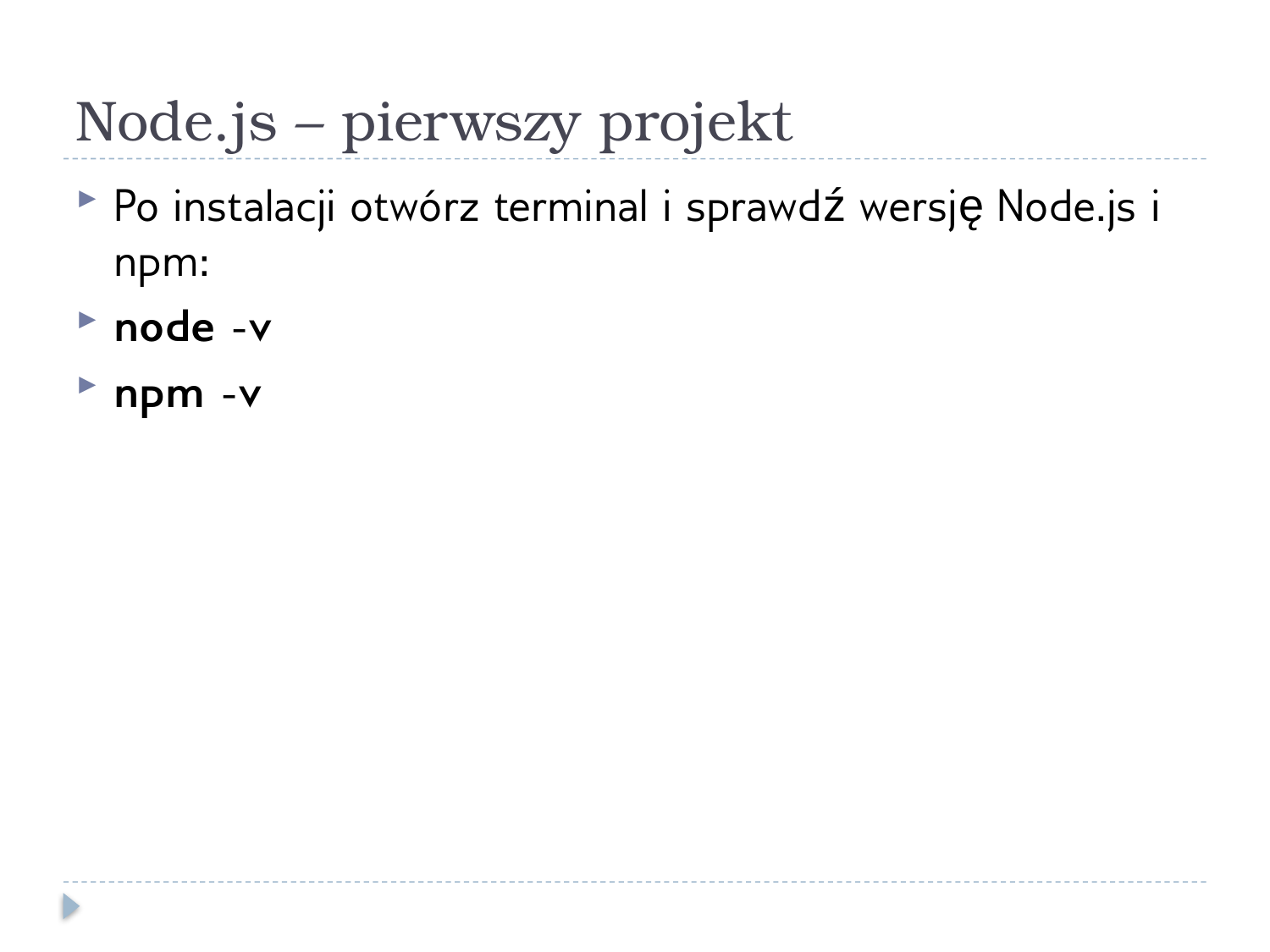

# Node.js – pierwszy projekt
Po instalacji otwórz terminal i sprawdź wersję Node.js i npm:
node -v
npm -v